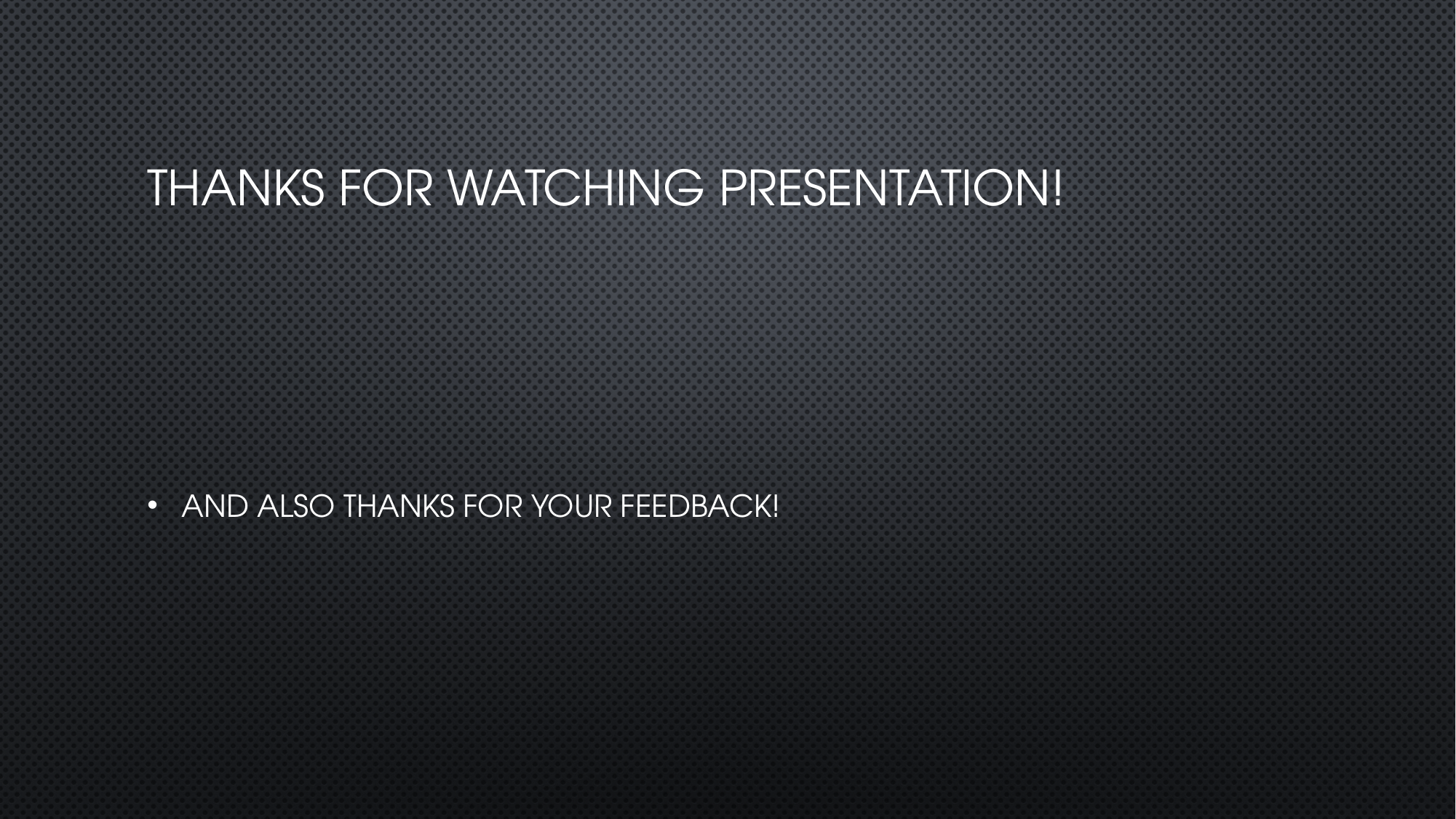

# Thanks for watching presentation!
And also thanks for your feedback!